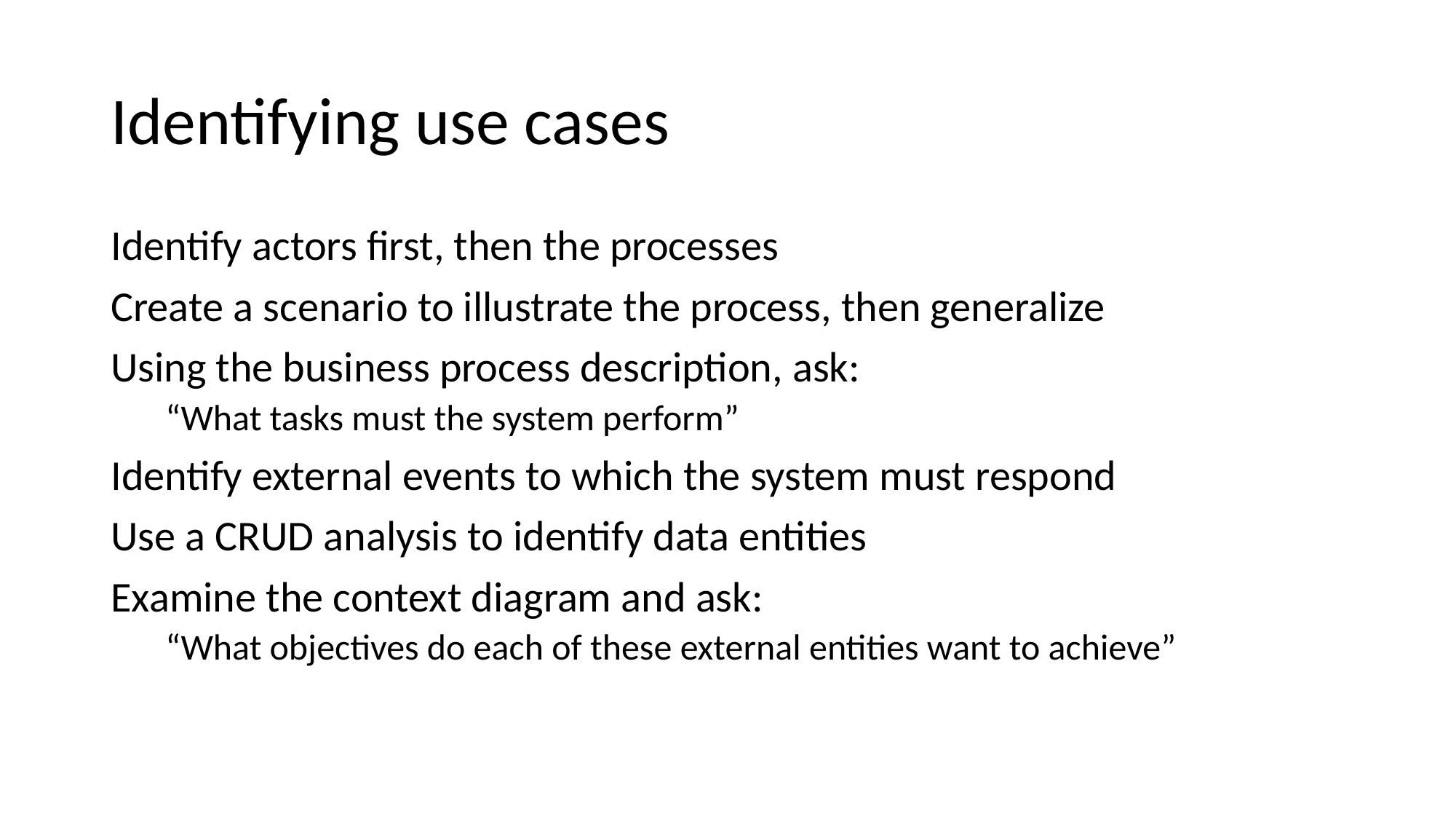

# Identifying use cases
Identify actors first, then the processes
Create a scenario to illustrate the process, then generalize
Using the business process description, ask:
“What tasks must the system perform”
Identify external events to which the system must respond
Use a CRUD analysis to identify data entities
Examine the context diagram and ask:
“What objectives do each of these external entities want to achieve”